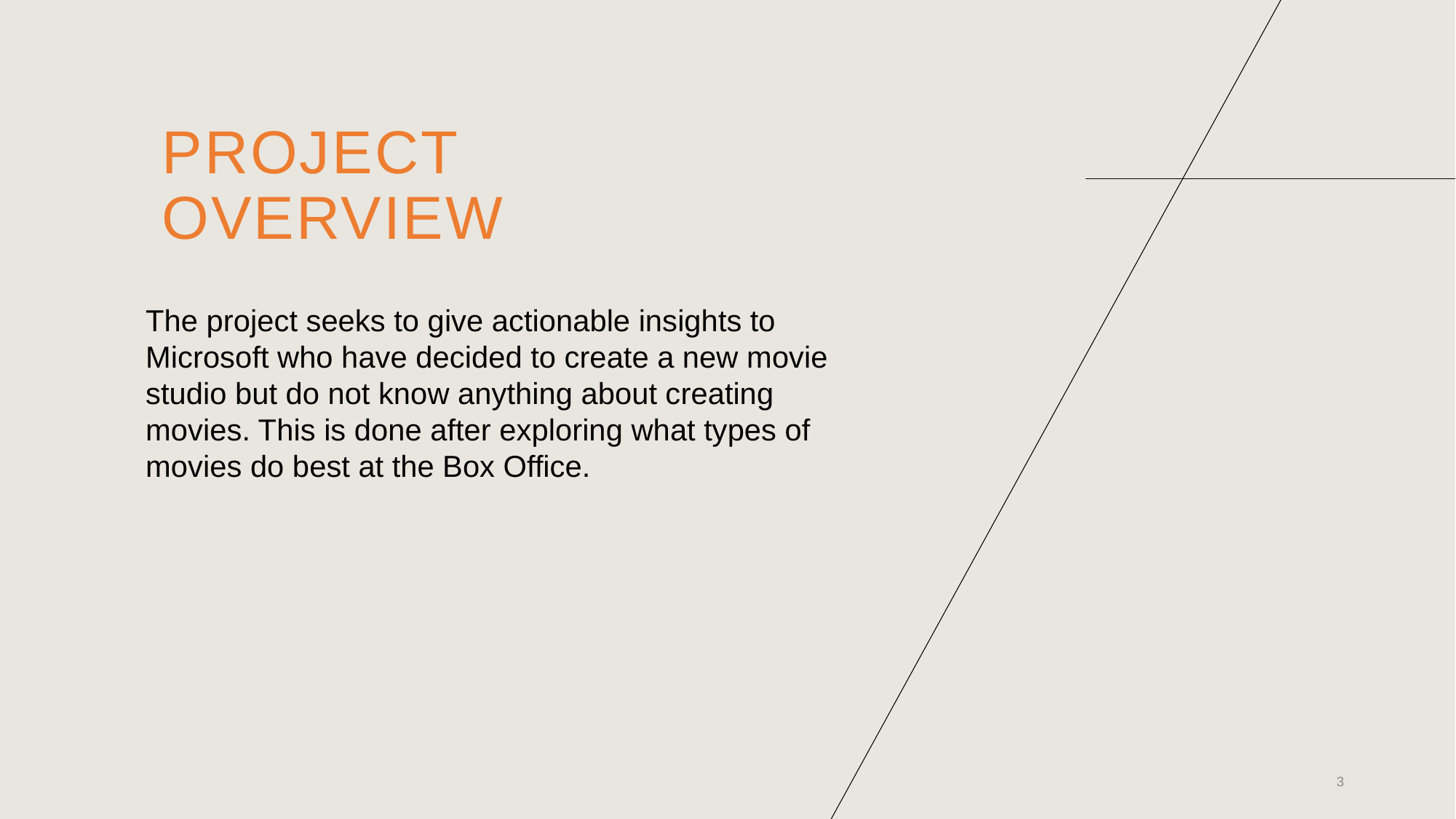

# Project overview
The project seeks to give actionable insights to Microsoft who have decided to create a new movie studio but do not know anything about creating movies. This is done after exploring what types of movies do best at the Box Office.

3